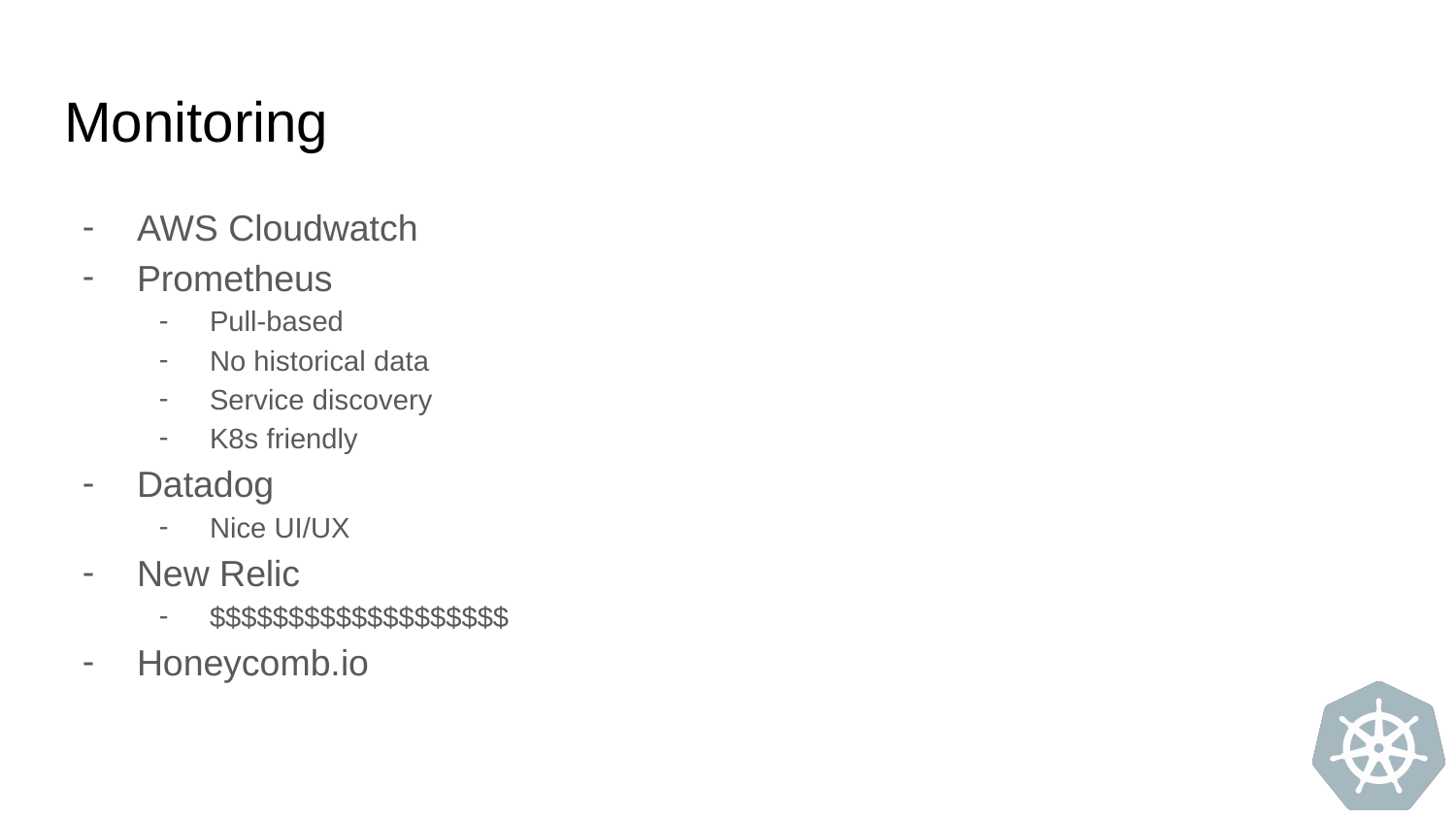

# Monitoring
AWS Cloudwatch
Prometheus
Pull-based
No historical data
Service discovery
K8s friendly
Datadog
Nice UI/UX
New Relic
$$$$$$$$$$$$$$$$$$$
Honeycomb.io